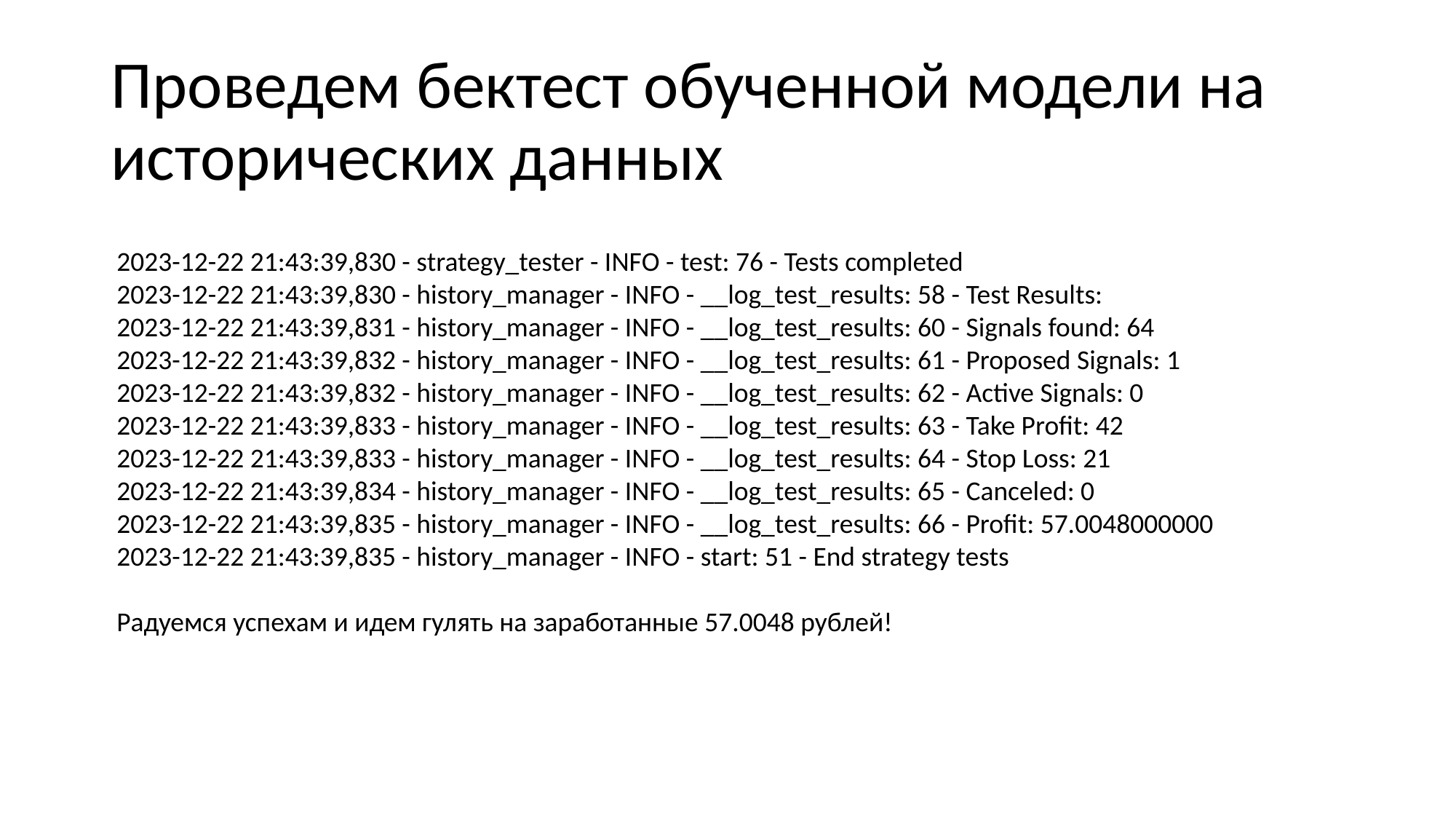

# Проведем бектест обученной модели на исторических данных
2023-12-22 21:43:39,830 - strategy_tester - INFO - test: 76 - Tests completed
2023-12-22 21:43:39,830 - history_manager - INFO - __log_test_results: 58 - Test Results:
2023-12-22 21:43:39,831 - history_manager - INFO - __log_test_results: 60 - Signals found: 64
2023-12-22 21:43:39,832 - history_manager - INFO - __log_test_results: 61 - Proposed Signals: 1
2023-12-22 21:43:39,832 - history_manager - INFO - __log_test_results: 62 - Active Signals: 0
2023-12-22 21:43:39,833 - history_manager - INFO - __log_test_results: 63 - Take Profit: 42
2023-12-22 21:43:39,833 - history_manager - INFO - __log_test_results: 64 - Stop Loss: 21
2023-12-22 21:43:39,834 - history_manager - INFO - __log_test_results: 65 - Canceled: 0
2023-12-22 21:43:39,835 - history_manager - INFO - __log_test_results: 66 - Profit: 57.0048000000
2023-12-22 21:43:39,835 - history_manager - INFO - start: 51 - End strategy tests

Радуемся успехам и идем гулять на заработанные 57.0048 рублей!